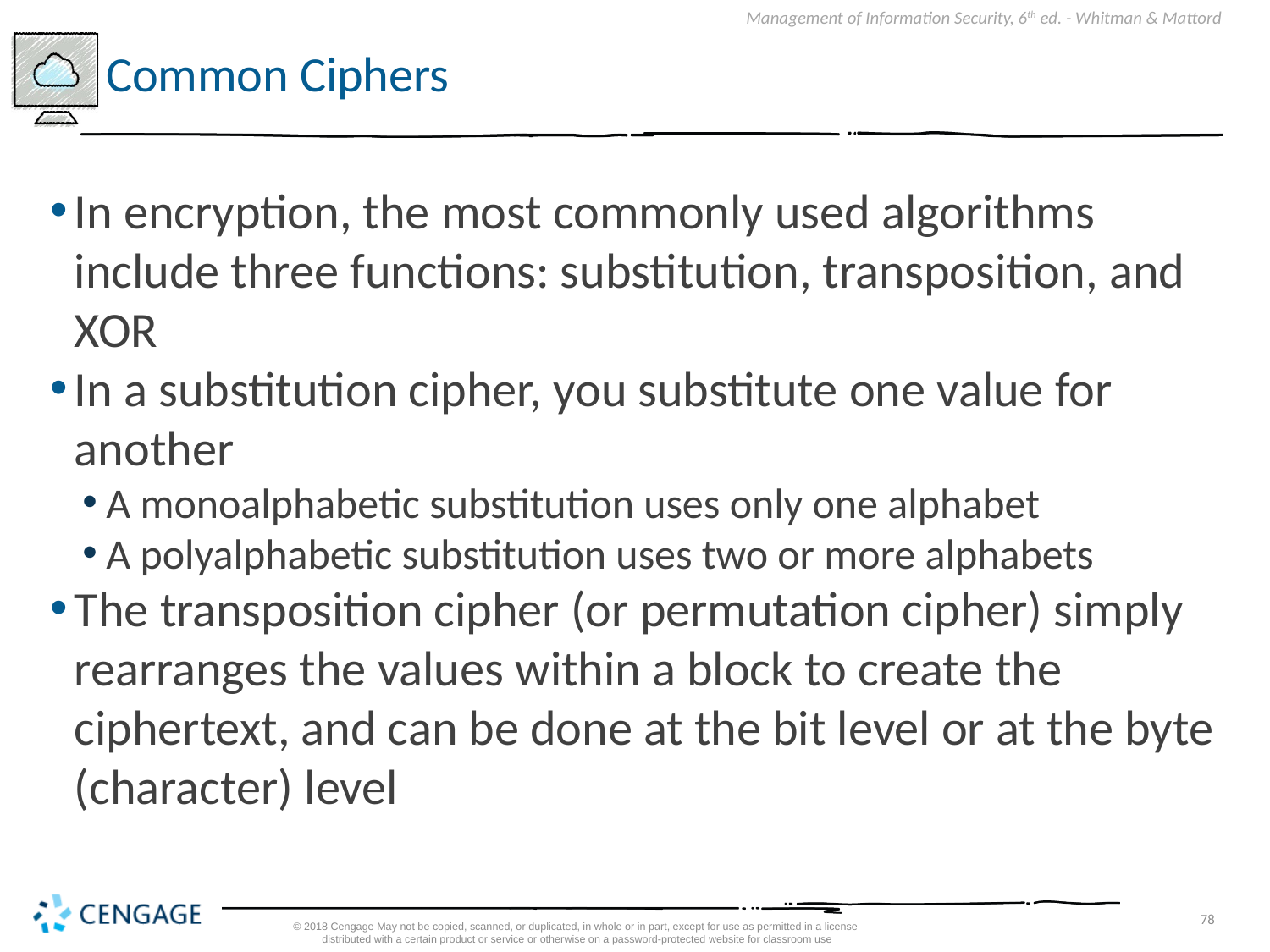

# Common Ciphers
In encryption, the most commonly used algorithms include three functions: substitution, transposition, and XOR
In a substitution cipher, you substitute one value for another
A monoalphabetic substitution uses only one alphabet
A polyalphabetic substitution uses two or more alphabets
The transposition cipher (or permutation cipher) simply rearranges the values within a block to create the ciphertext, and can be done at the bit level or at the byte (character) level